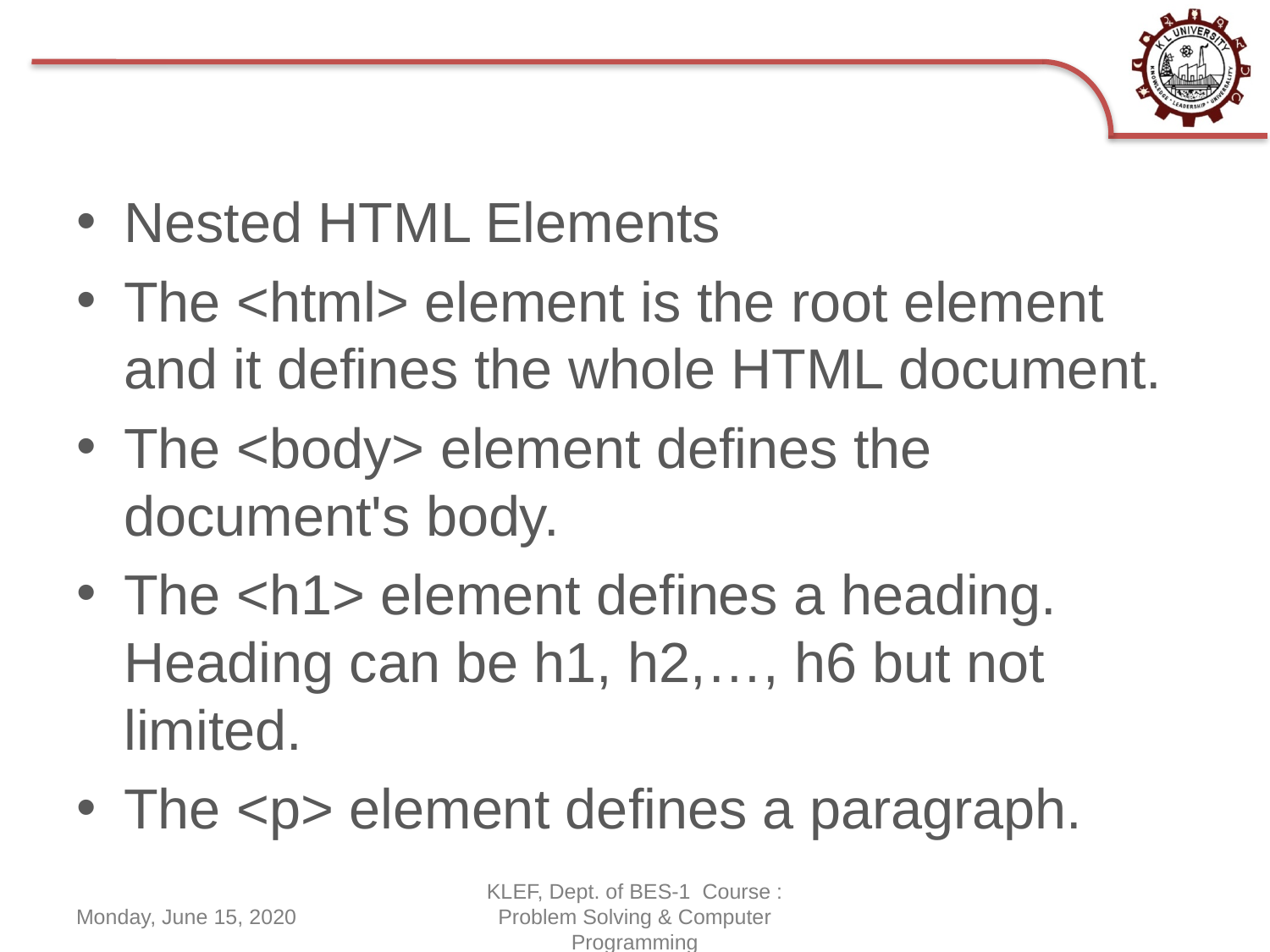

#
Nested HTML Elements
The <html> element is the root element and it defines the whole HTML document.
The <body> element defines the document's body.
The <h1> element defines a heading. Heading can be h1, h2,…, h6 but not limited.
The <p> element defines a paragraph.
Monday, June 15, 2020
KLEF, Dept. of BES-1  Course : Problem Solving & Computer Programming